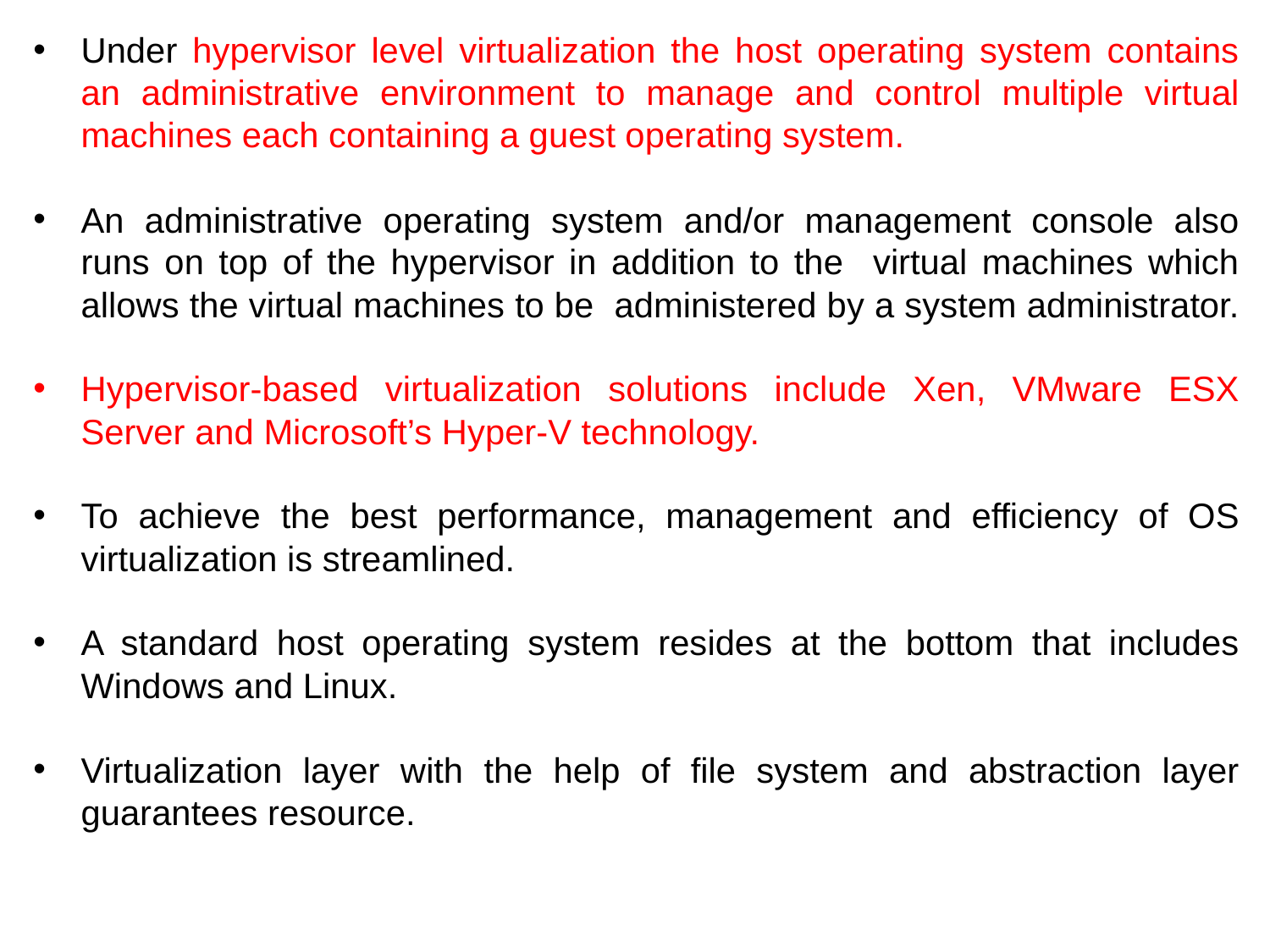

Under hypervisor level virtualization the host operating system contains an administrative environment to manage and control multiple virtual machines each containing a guest operating system.

An administrative operating system and/or management console also runs on top of the hypervisor in addition to the  virtual machines which allows the virtual machines to be  administered by a system administrator.

Hypervisor-based virtualization solutions include Xen, VMware ESX Server and Microsoft’s Hyper-V technology.

To achieve the best performance, management and efficiency of OS virtualization is streamlined.

A standard host operating system resides at the bottom that includes Windows and Linux.

Virtualization layer with the help of file system and abstraction layer guarantees resource.